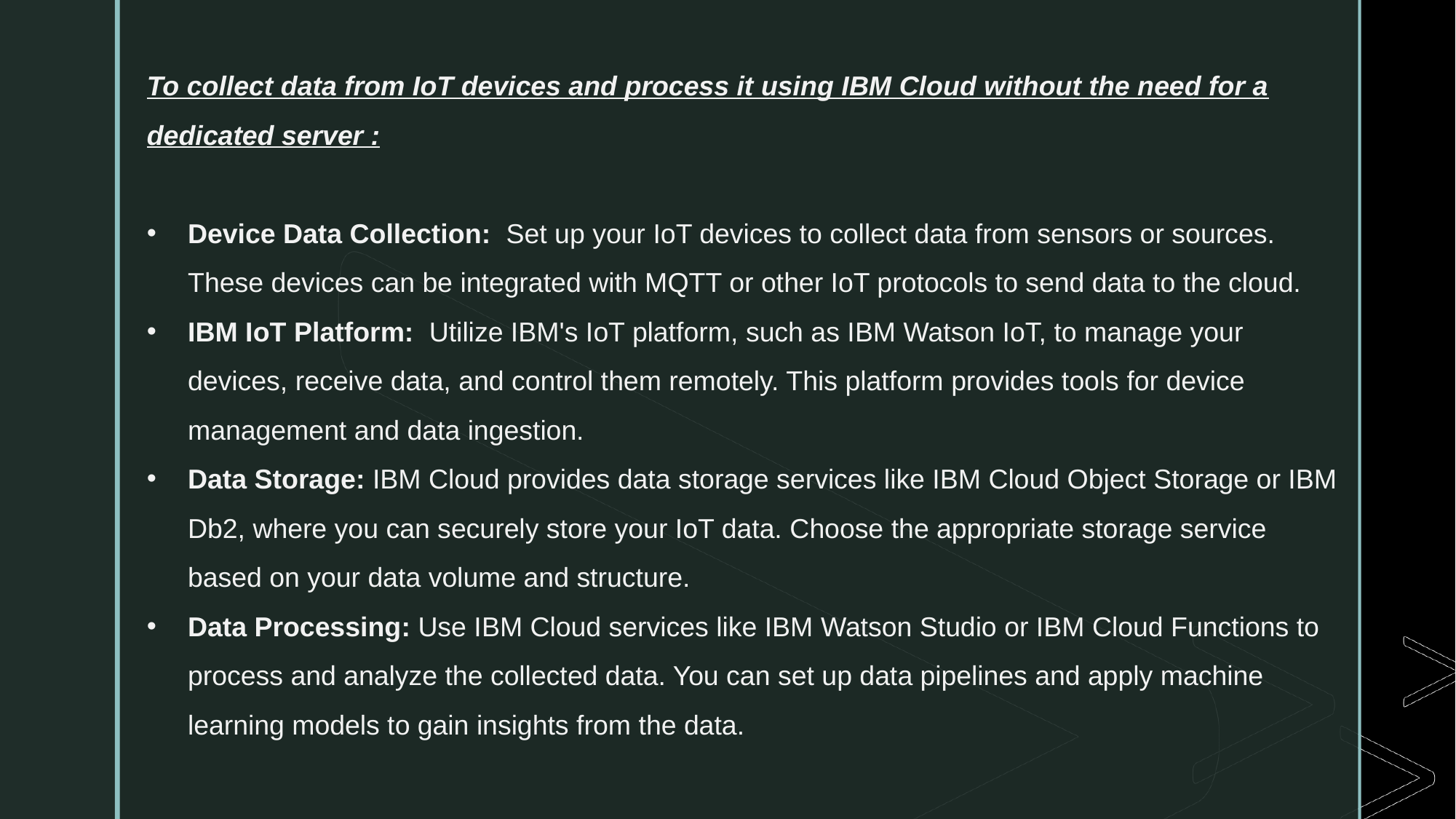

To collect data from IoT devices and process it using IBM Cloud without the need for a dedicated server :

Device Data Collection:  Set up your IoT devices to collect data from sensors or sources. These devices can be integrated with MQTT or other IoT protocols to send data to the cloud.
IBM IoT Platform:  Utilize IBM's IoT platform, such as IBM Watson IoT, to manage your devices, receive data, and control them remotely. This platform provides tools for device management and data ingestion.
Data Storage: IBM Cloud provides data storage services like IBM Cloud Object Storage or IBM Db2, where you can securely store your IoT data. Choose the appropriate storage service based on your data volume and structure.
Data Processing: Use IBM Cloud services like IBM Watson Studio or IBM Cloud Functions to process and analyze the collected data. You can set up data pipelines and apply machine learning models to gain insights from the data.